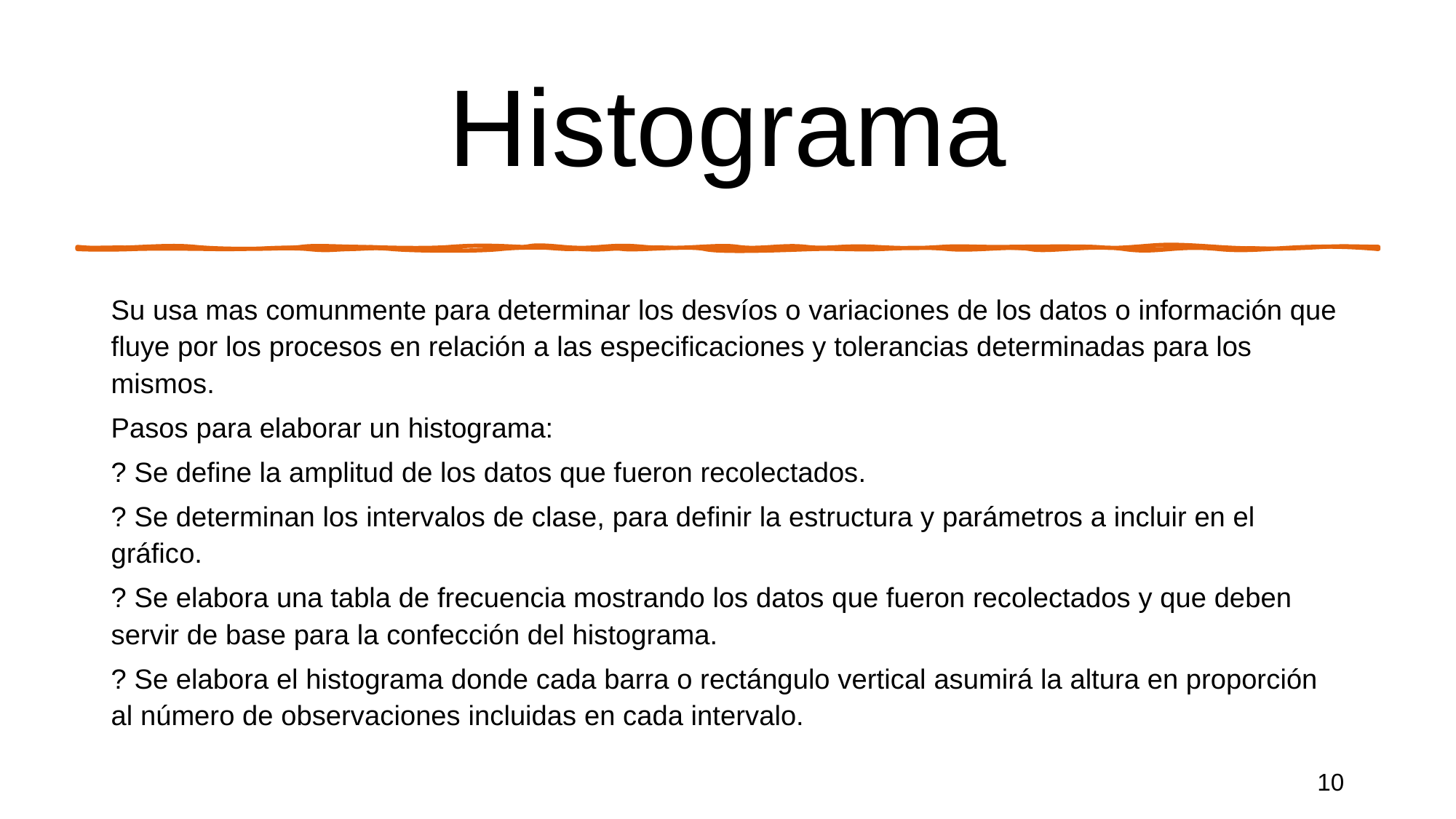

# Histograma
Su usa mas comunmente para determinar los desvíos o variaciones de los datos o información que fluye por los procesos en relación a las especificaciones y tolerancias determinadas para los mismos.
Pasos para elaborar un histograma:
? Se define la amplitud de los datos que fueron recolectados.
? Se determinan los intervalos de clase, para definir la estructura y parámetros a incluir en el gráfico.
? Se elabora una tabla de frecuencia mostrando los datos que fueron recolectados y que deben servir de base para la confección del histograma.
? Se elabora el histograma donde cada barra o rectángulo vertical asumirá la altura en proporción al número de observaciones incluidas en cada intervalo.
10